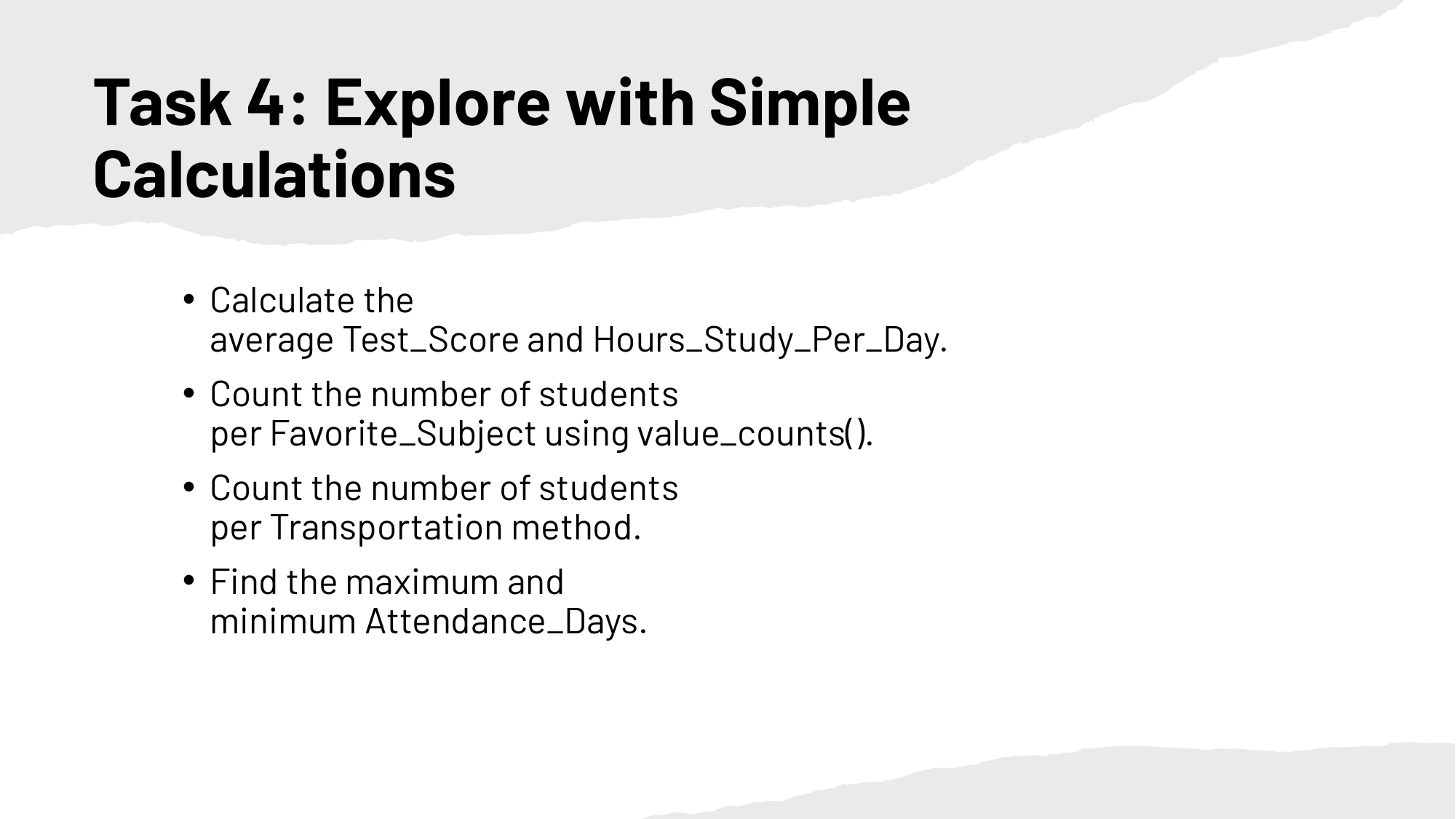

# Task 4: Explore with Simple Calculations
Calculate the average Test_Score and Hours_Study_Per_Day.
Count the number of students per Favorite_Subject using value_counts().
Count the number of students per Transportation method.
Find the maximum and minimum Attendance_Days.